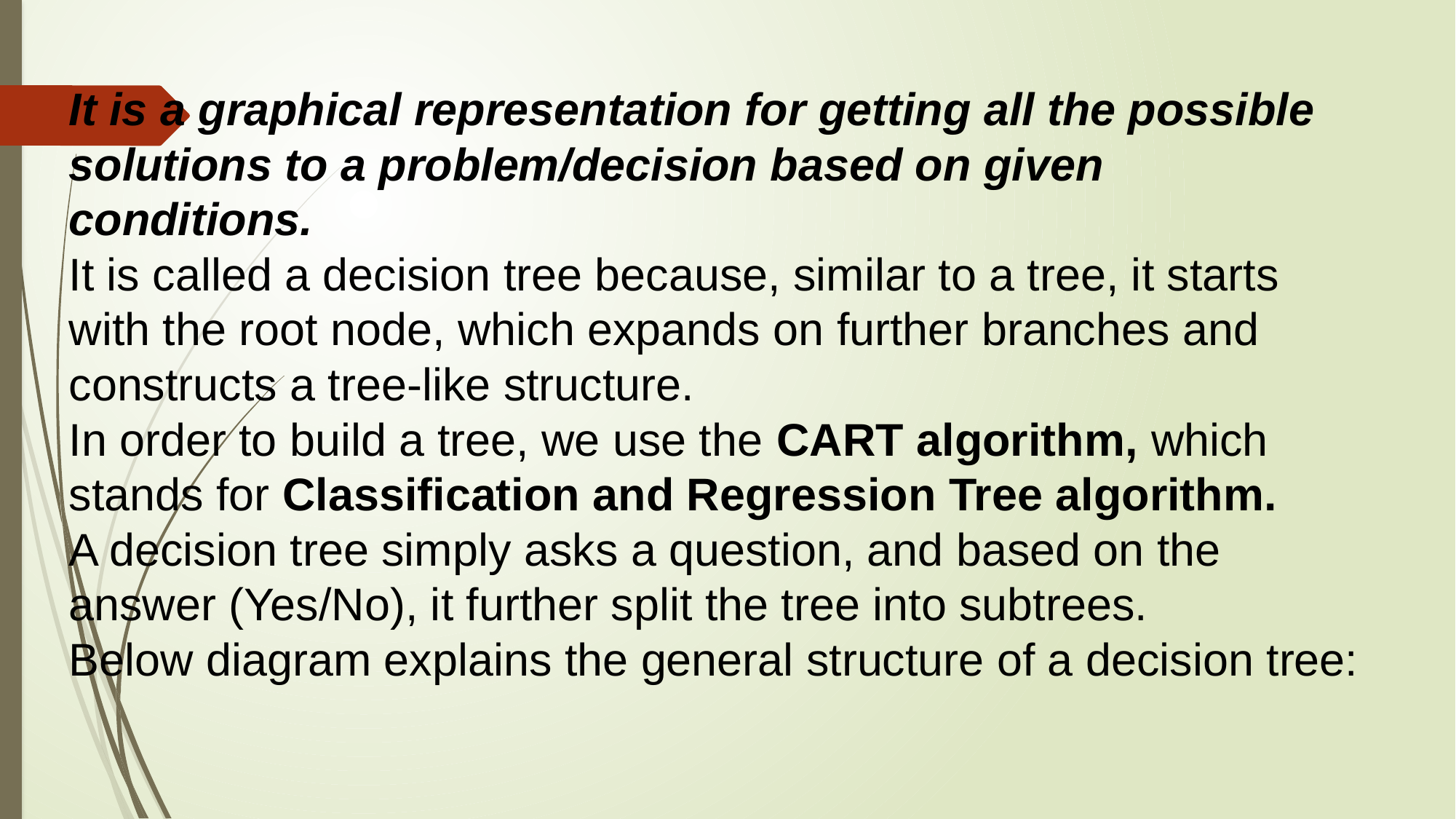

# It is a graphical representation for getting all the possible solutions to a problem/decision based on given conditions. It is called a decision tree because, similar to a tree, it starts with the root node, which expands on further branches and constructs a tree-like structure. In order to build a tree, we use the CART algorithm, which stands for Classification and Regression Tree algorithm. A decision tree simply asks a question, and based on the answer (Yes/No), it further split the tree into subtrees. Below diagram explains the general structure of a decision tree: